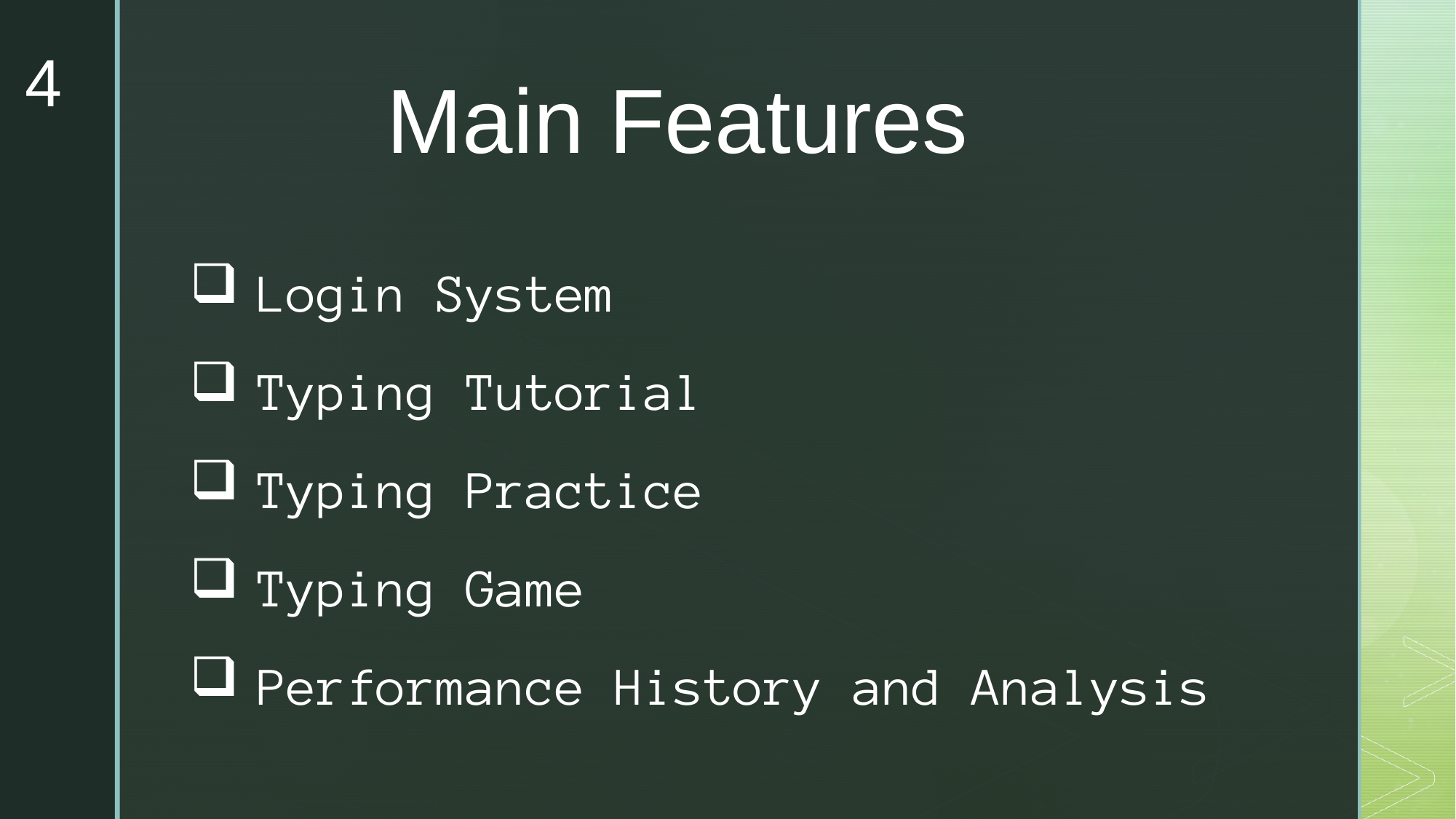

4
Main Features
Login System
Typing Tutorial
Typing Practice
Typing Game
Performance History and Analysis